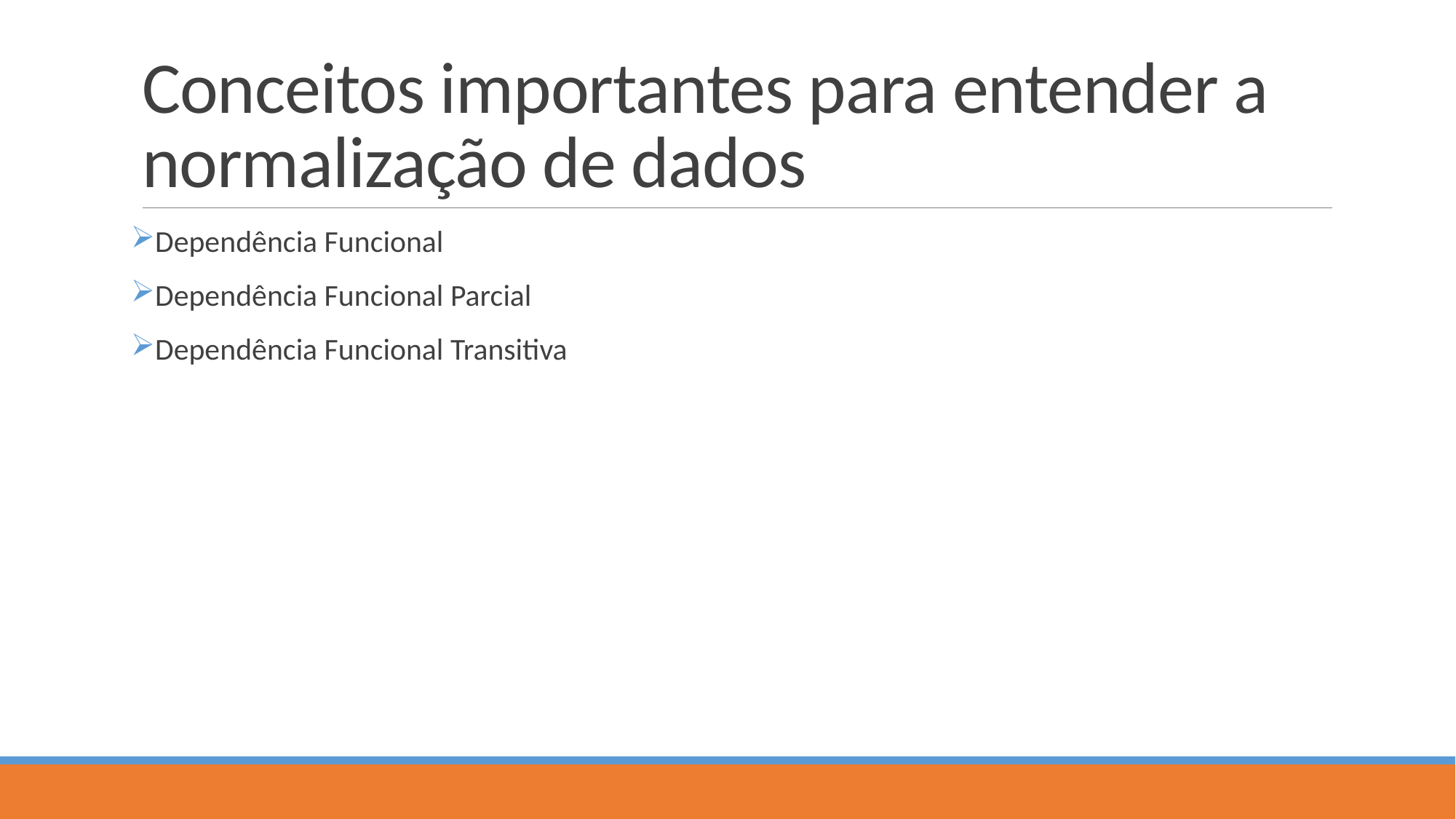

# Conceitos importantes para entender a normalização de dados
Dependência Funcional
Dependência Funcional Parcial
Dependência Funcional Transitiva